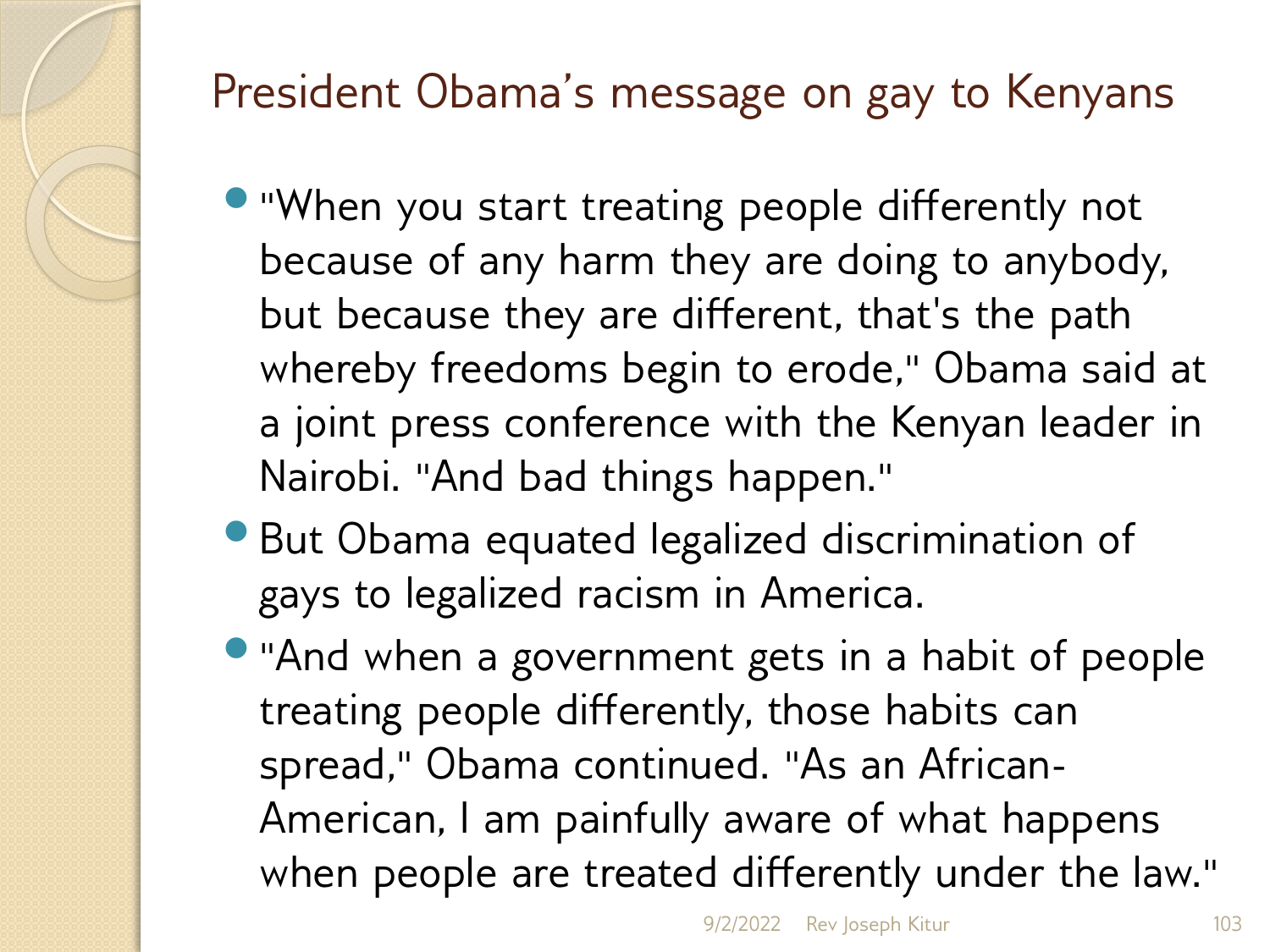

# President Obama’s message on gay to Kenyans
"When you start treating people differently not because of any harm they are doing to anybody, but because they are different, that's the path whereby freedoms begin to erode," Obama said at a joint press conference with the Kenyan leader in Nairobi. "And bad things happen."
But Obama equated legalized discrimination of gays to legalized racism in America.
"And when a government gets in a habit of people treating people differently, those habits can spread," Obama continued. "As an African-American, I am painfully aware of what happens when people are treated differently under the law."

9/2/2022
Rev Joseph Kitur
103